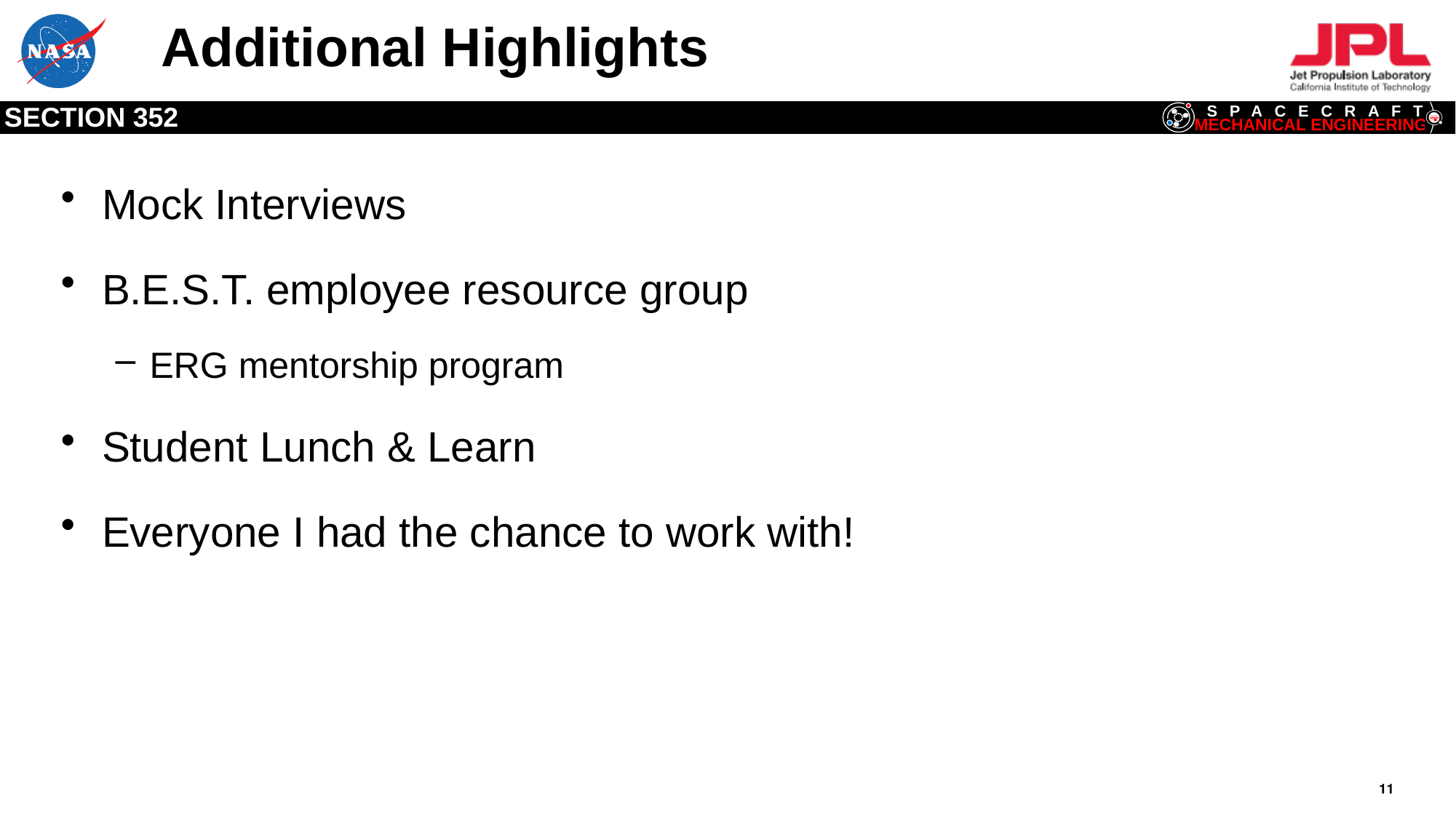

# Additional Highlights
Mock Interviews
B.E.S.T. employee resource group
ERG mentorship program
Student Lunch & Learn
Everyone I had the chance to work with!
11